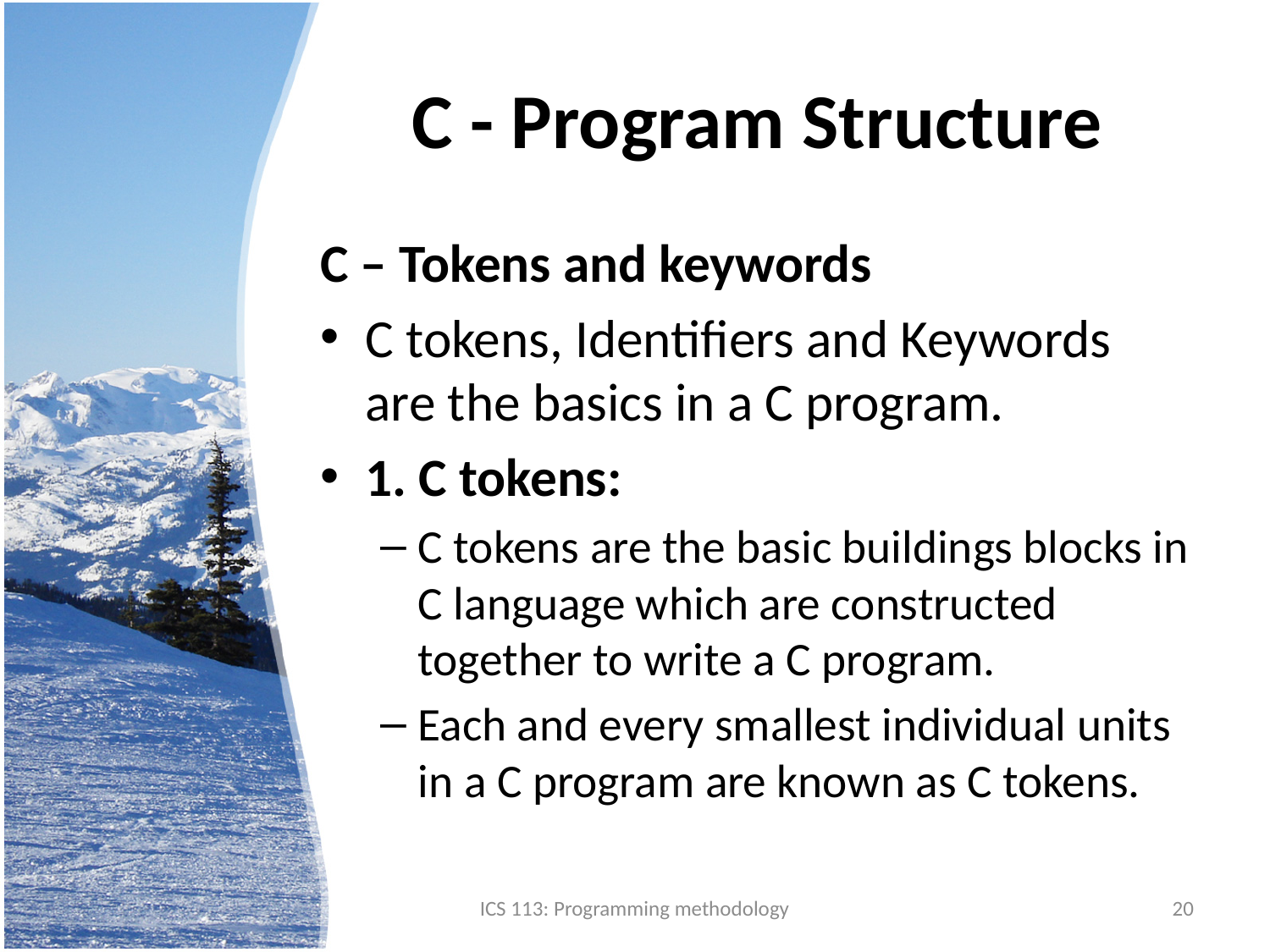

# C - Program Structure
C – Tokens and keywords
C tokens, Identifiers and Keywords are the basics in a C program.
1. C tokens:
C tokens are the basic buildings blocks in C language which are constructed together to write a C program.
Each and every smallest individual units in a C program are known as C tokens.

ICS 113: Programming methodology
20